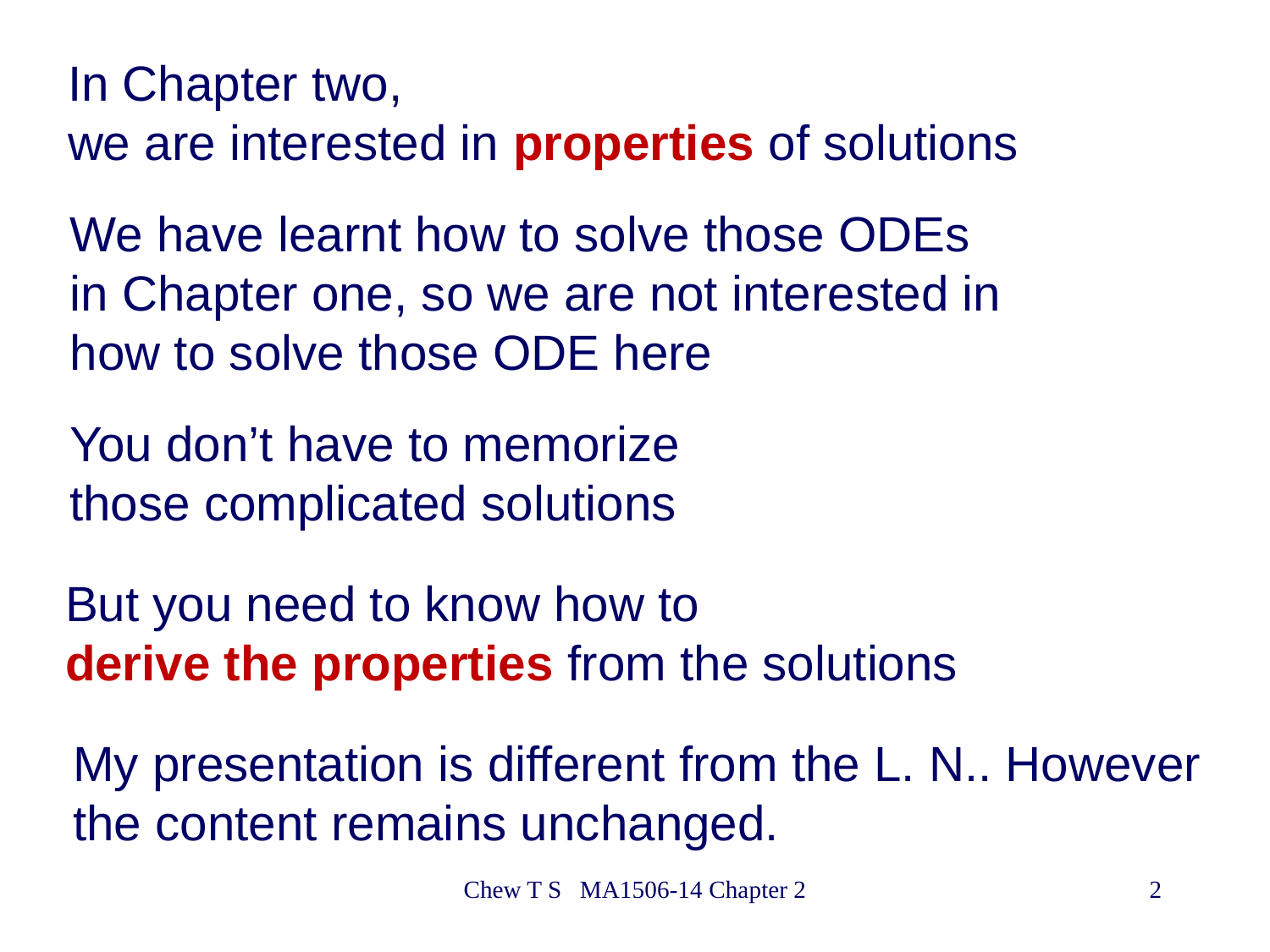

In Chapter two,
we are interested in properties of solutions
We have learnt how to solve those ODEs
in Chapter one, so we are not interested in
how to solve those ODE here
You don’t have to memorize
those complicated solutions
But you need to know how to
derive the properties from the solutions
My presentation is different from the L. N.. However
the content remains unchanged.
Chew T S   MA1506-14 Chapter 2
2